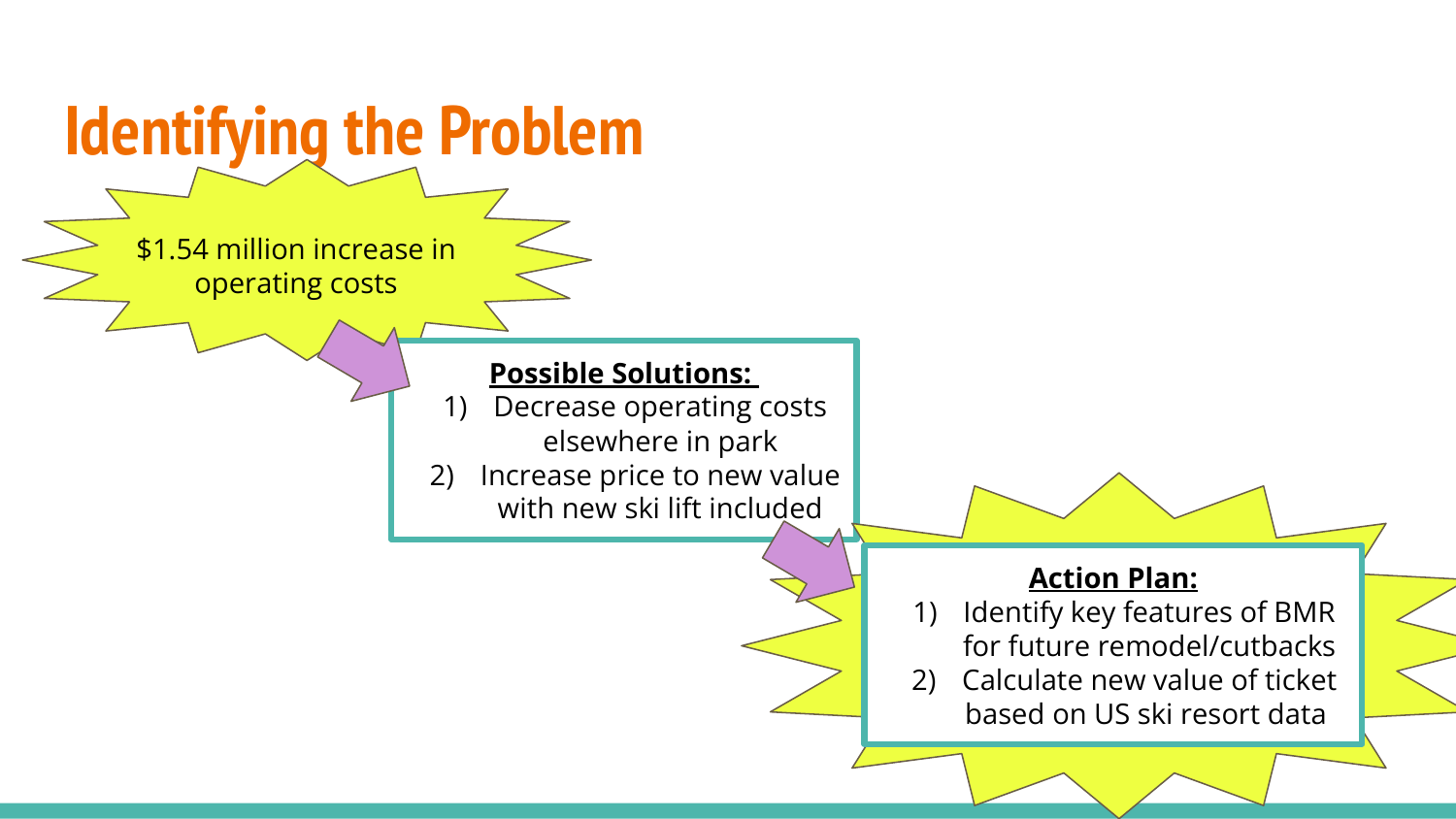

# Identifying the Problem

$1.54 million increase in operating costs

Possible Solutions:
Decrease operating costs elsewhere in park
Increase price to new value with new ski lift included

Action Plan:
Identify key features of BMR for future remodel/cutbacks
Calculate new value of ticket based on US ski resort data